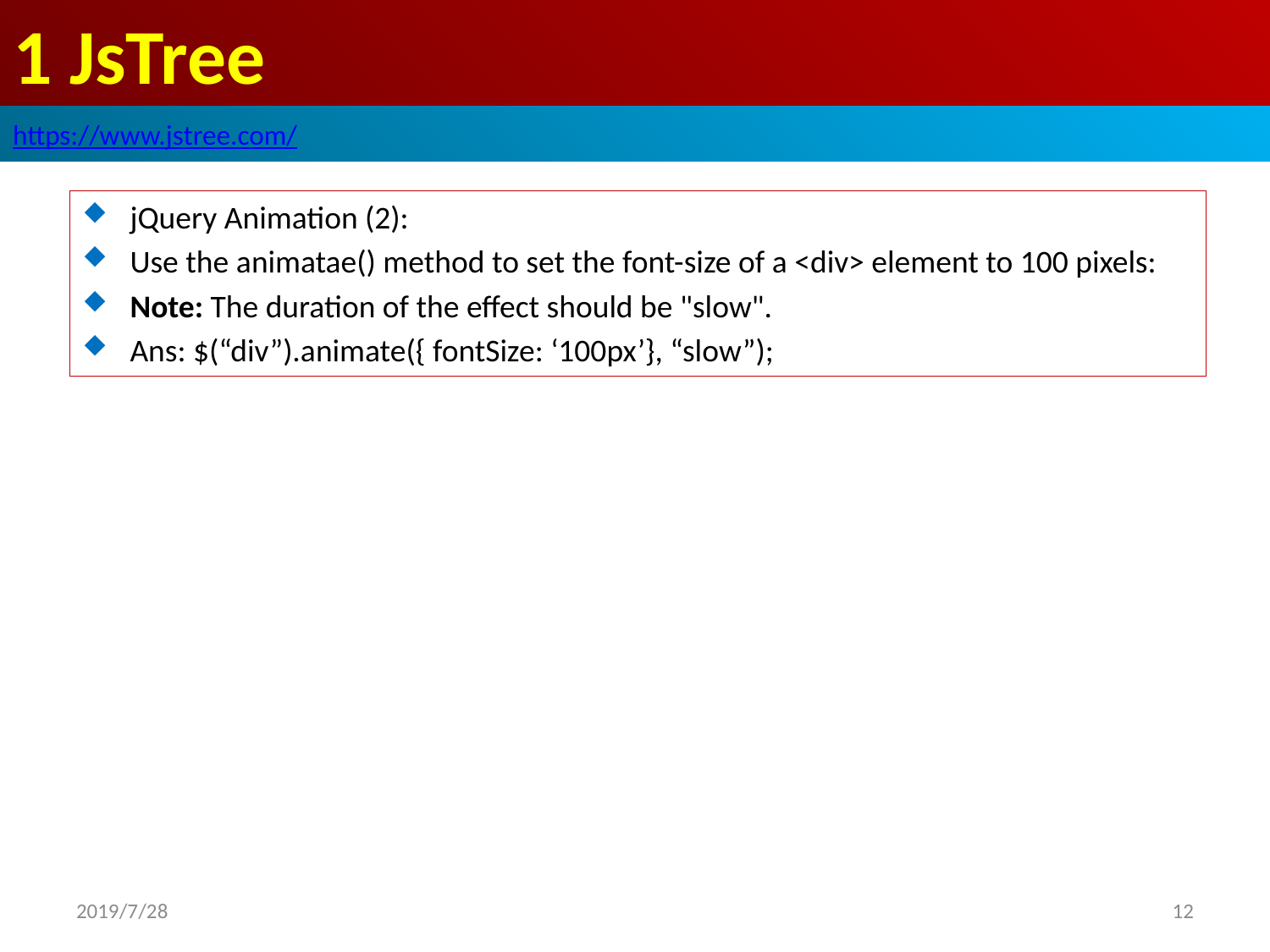

# 1 JsTree
https://www.jstree.com/
jQuery Animation (2):
Use the animatae() method to set the font-size of a <div> element to 100 pixels:
Note: The duration of the effect should be "slow".
Ans: $(“div”).animate({ fontSize: ‘100px’}, “slow”);

2019/7/28
12